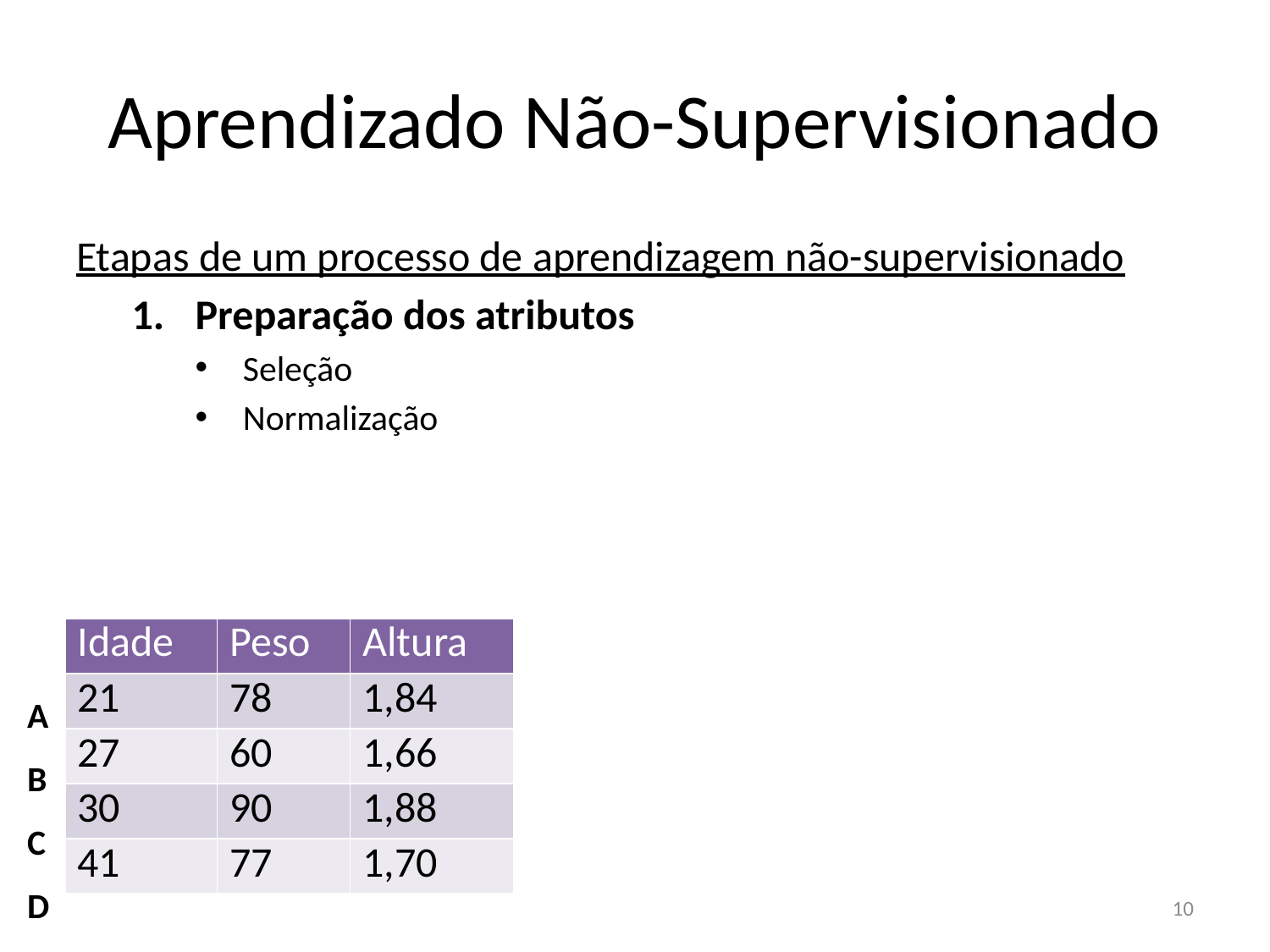

# Aprendizado Não-Supervisionado
Etapas de um processo de aprendizagem não-supervisionado
Preparação dos atributos
Seleção
Normalização

| Idade | Peso | Altura |
| --- | --- | --- |
| 21 | 78 | 1,84 |
| 27 | 60 | 1,66 |
| 30 | 90 | 1,88 |
| 41 | 77 | 1,70 |
A
B
C
D
10